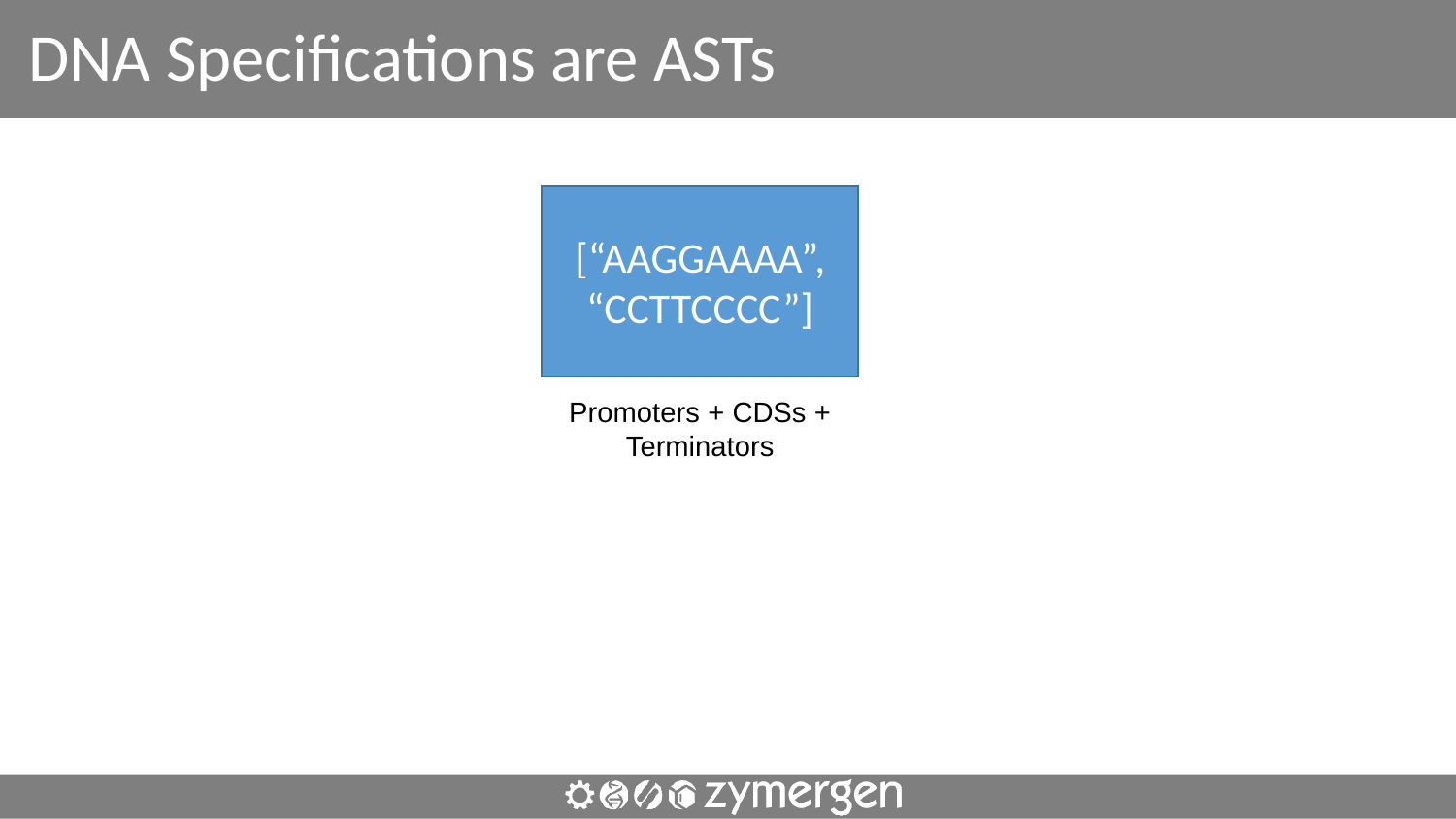

# DNA Specifications are ASTs
[“AAGGAAAA”,
“CCTTCCCC”]
Promoters + CDSs + Terminators